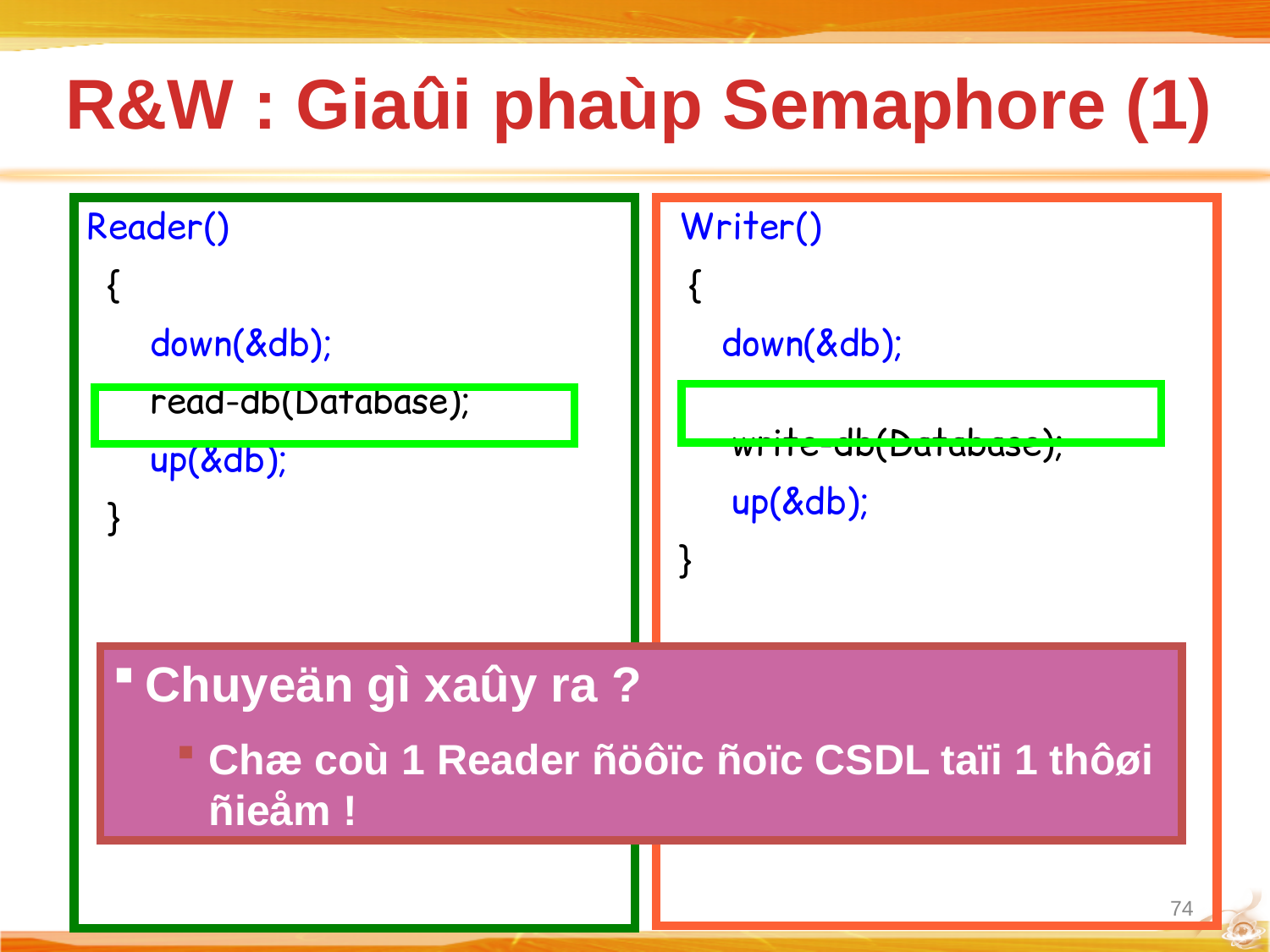

# R&W : Giaûi phaùp Semaphore (1)
Reader()
  {
      down(&db);
      read-db(Database);
      up(&db);
  }
 Writer()
  {
     down(&db);
      write-db(Database);
      up(&db);
 }

Chuyeän gì xaûy ra ?
Chæ coù 1 Reader ñöôïc ñoïc CSDL taïi 1 thôøi ñieåm !
74